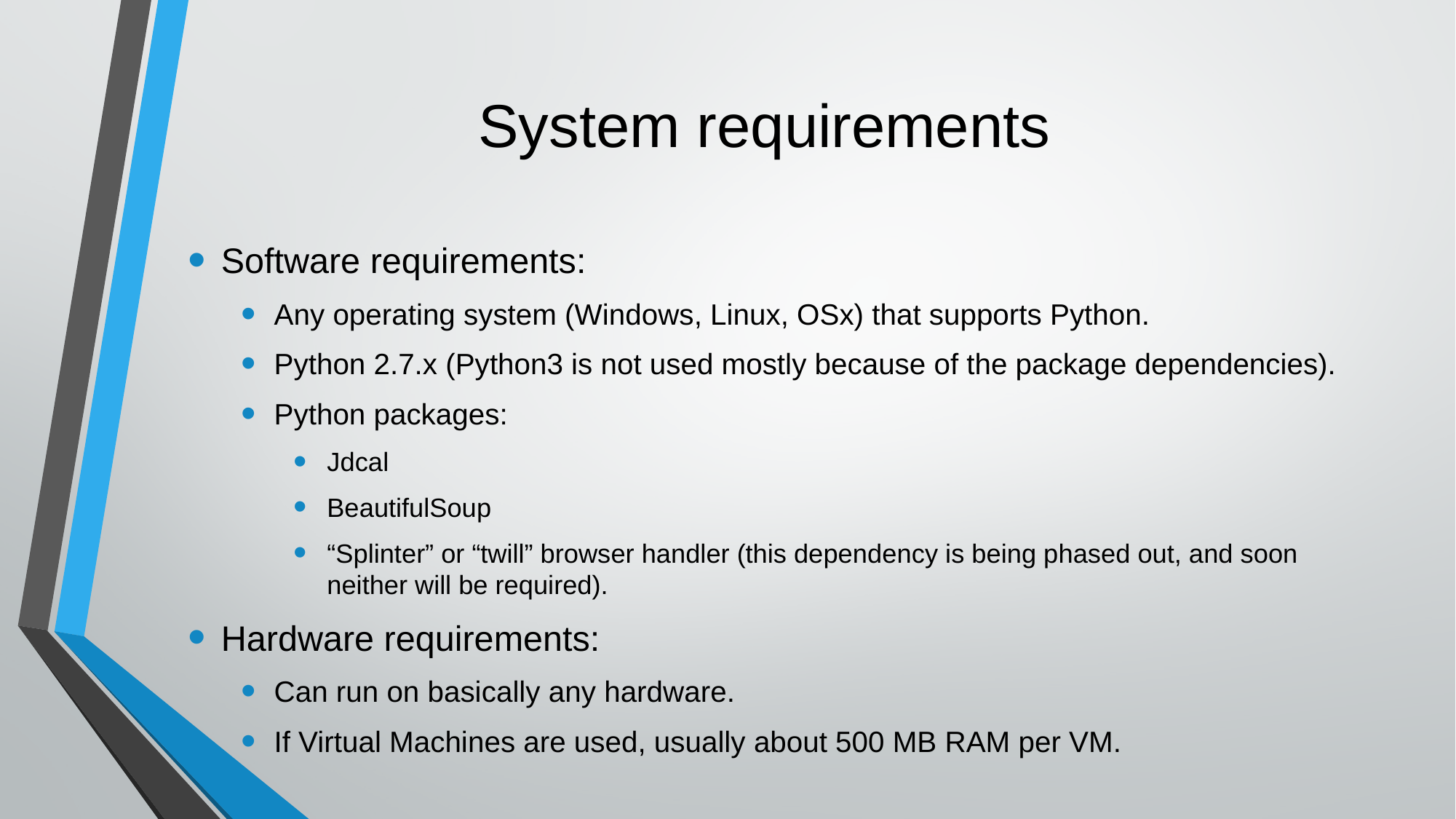

# System requirements
Software requirements:
Any operating system (Windows, Linux, OSx) that supports Python.
Python 2.7.x (Python3 is not used mostly because of the package dependencies).
Python packages:
Jdcal
BeautifulSoup
“Splinter” or “twill” browser handler (this dependency is being phased out, and soon neither will be required).
Hardware requirements:
Can run on basically any hardware.
If Virtual Machines are used, usually about 500 MB RAM per VM.